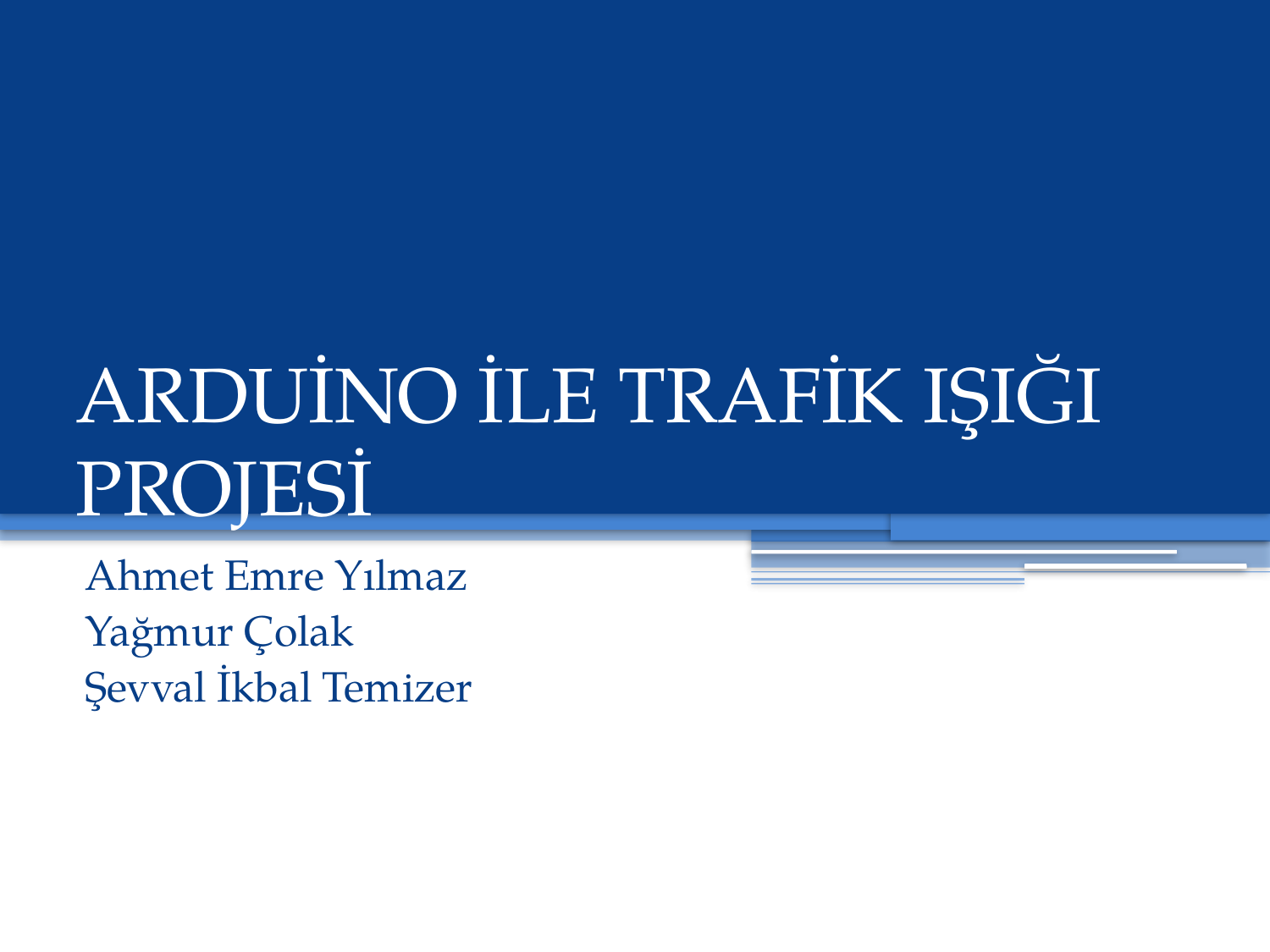

# ARDUİNO İLE TRAFİK IŞIĞI PROJESİ
Ahmet Emre Yılmaz
Yağmur Çolak
Şevval İkbal Temizer